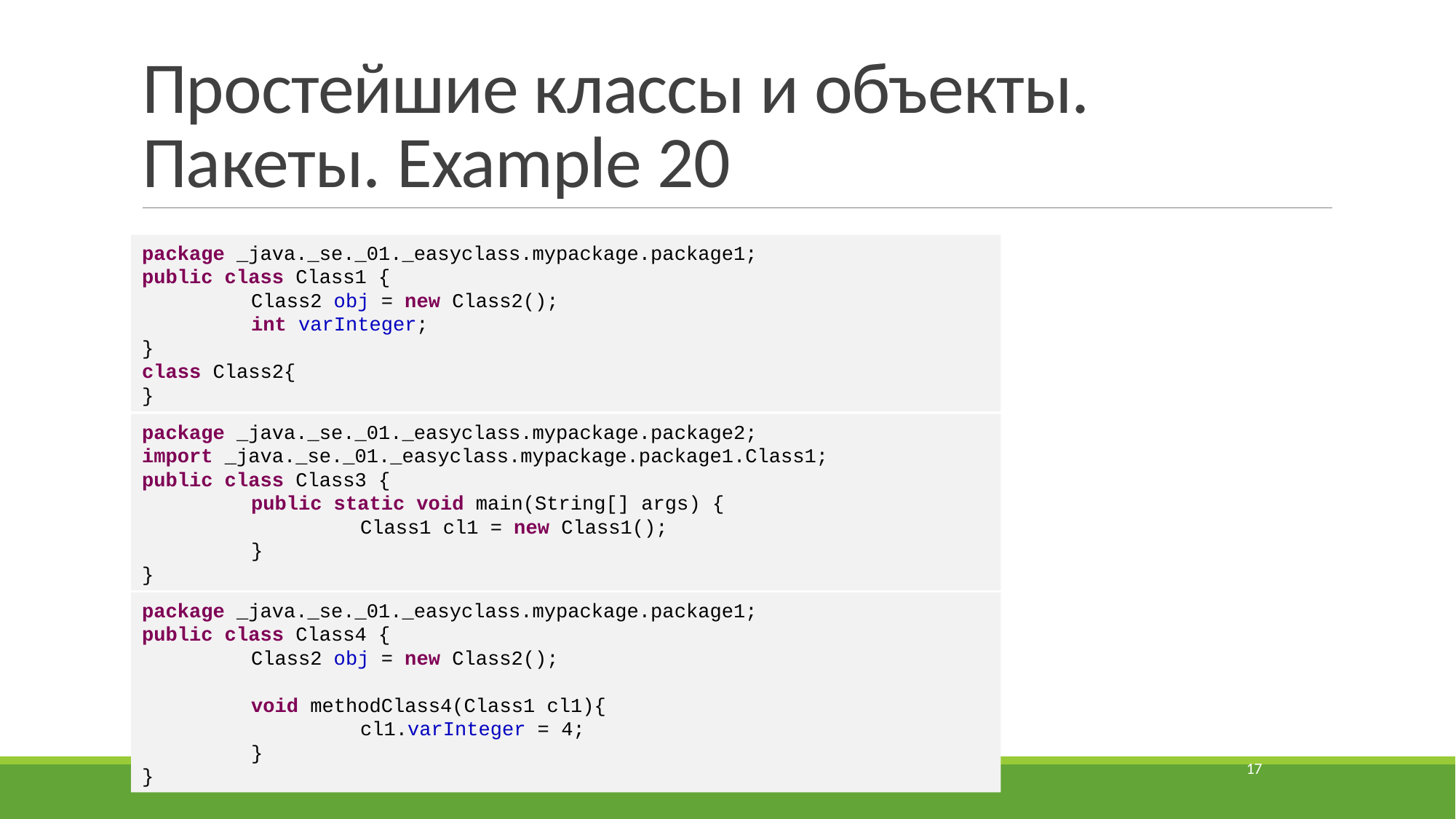

# Простейшие классы и объекты. Пакеты. Example 20
package _java._se._01._easyclass.mypackage.package1;
public class Class1 {
	Class2 obj = new Class2();
	int varInteger;
}
class Class2{
}
package _java._se._01._easyclass.mypackage.package2;
import _java._se._01._easyclass.mypackage.package1.Class1;
public class Class3 {
	public static void main(String[] args) {
		Class1 cl1 = new Class1();
	}
}
package _java._se._01._easyclass.mypackage.package1;
public class Class4 {
	Class2 obj = new Class2();

	void methodClass4(Class1 cl1){
		cl1.varInteger = 4;
	}
}
17